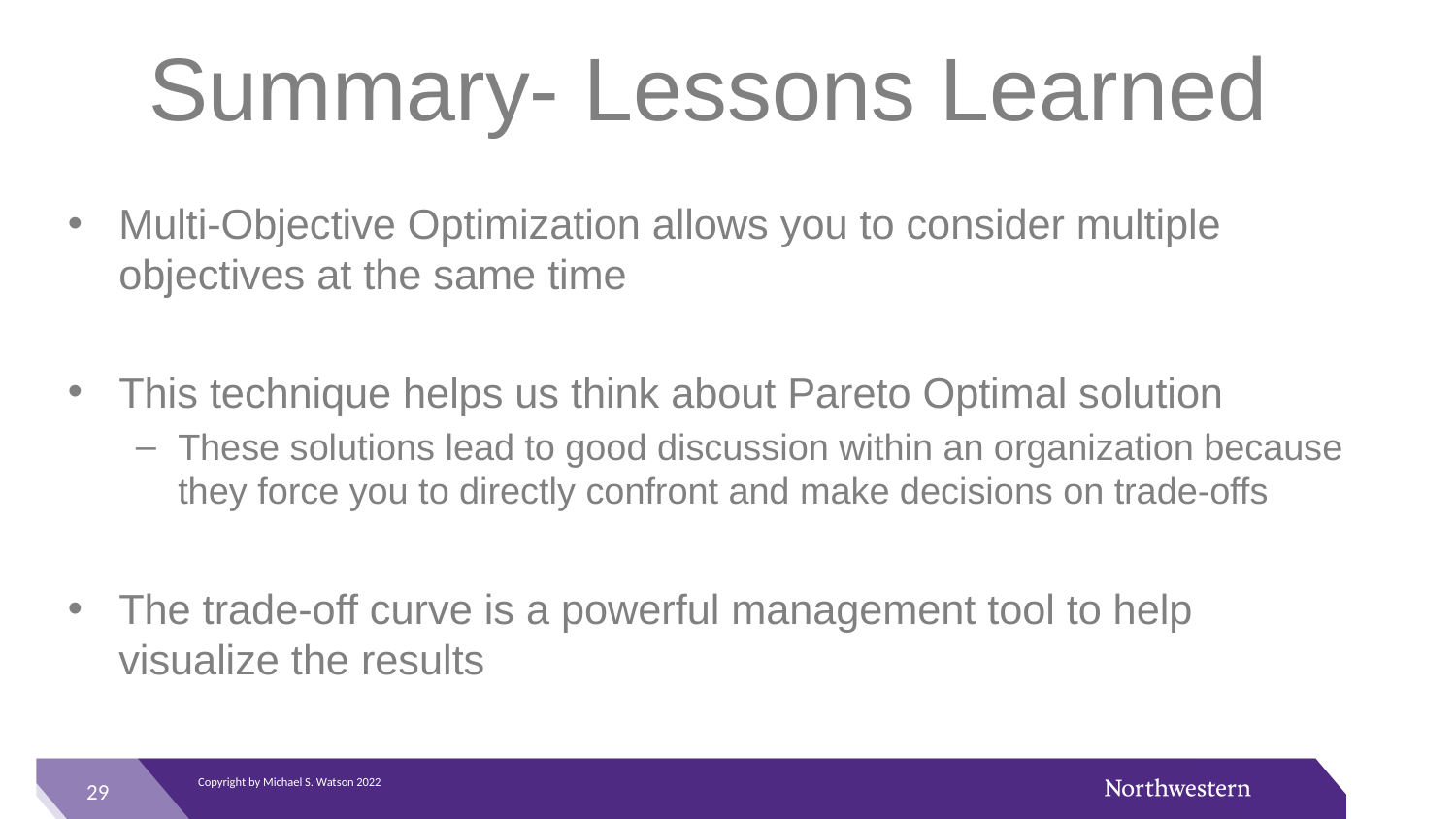

# Summary- Lessons Learned
Multi-Objective Optimization allows you to consider multiple objectives at the same time

This technique helps us think about Pareto Optimal solution
These solutions lead to good discussion within an organization because they force you to directly confront and make decisions on trade-offs

The trade-off curve is a powerful management tool to help visualize the results
29